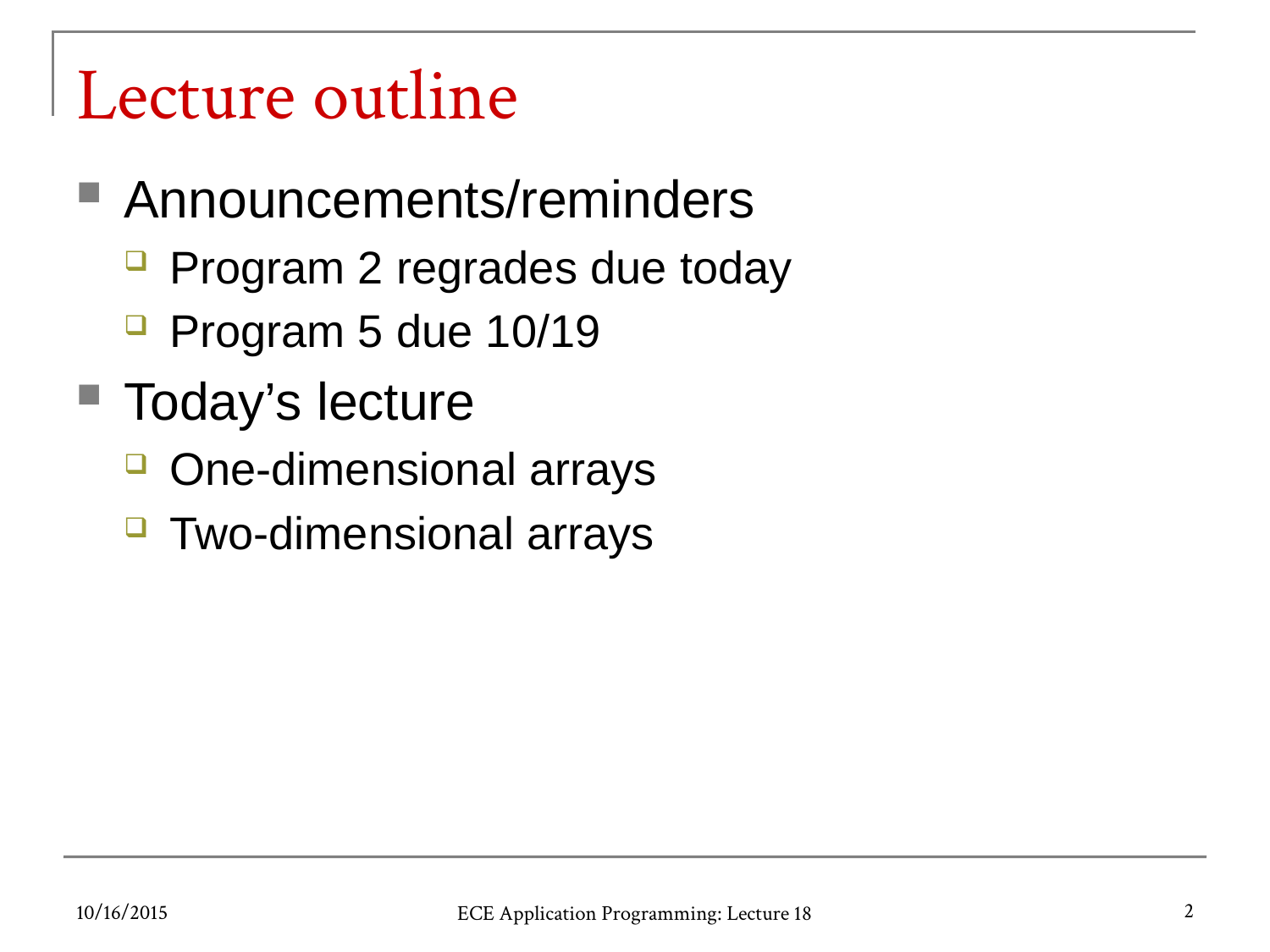

# Lecture outline
Announcements/reminders
Program 2 regrades due today
Program 5 due 10/19
Today’s lecture
One-dimensional arrays
Two-dimensional arrays
10/16/2015
2
ECE Application Programming: Lecture 18